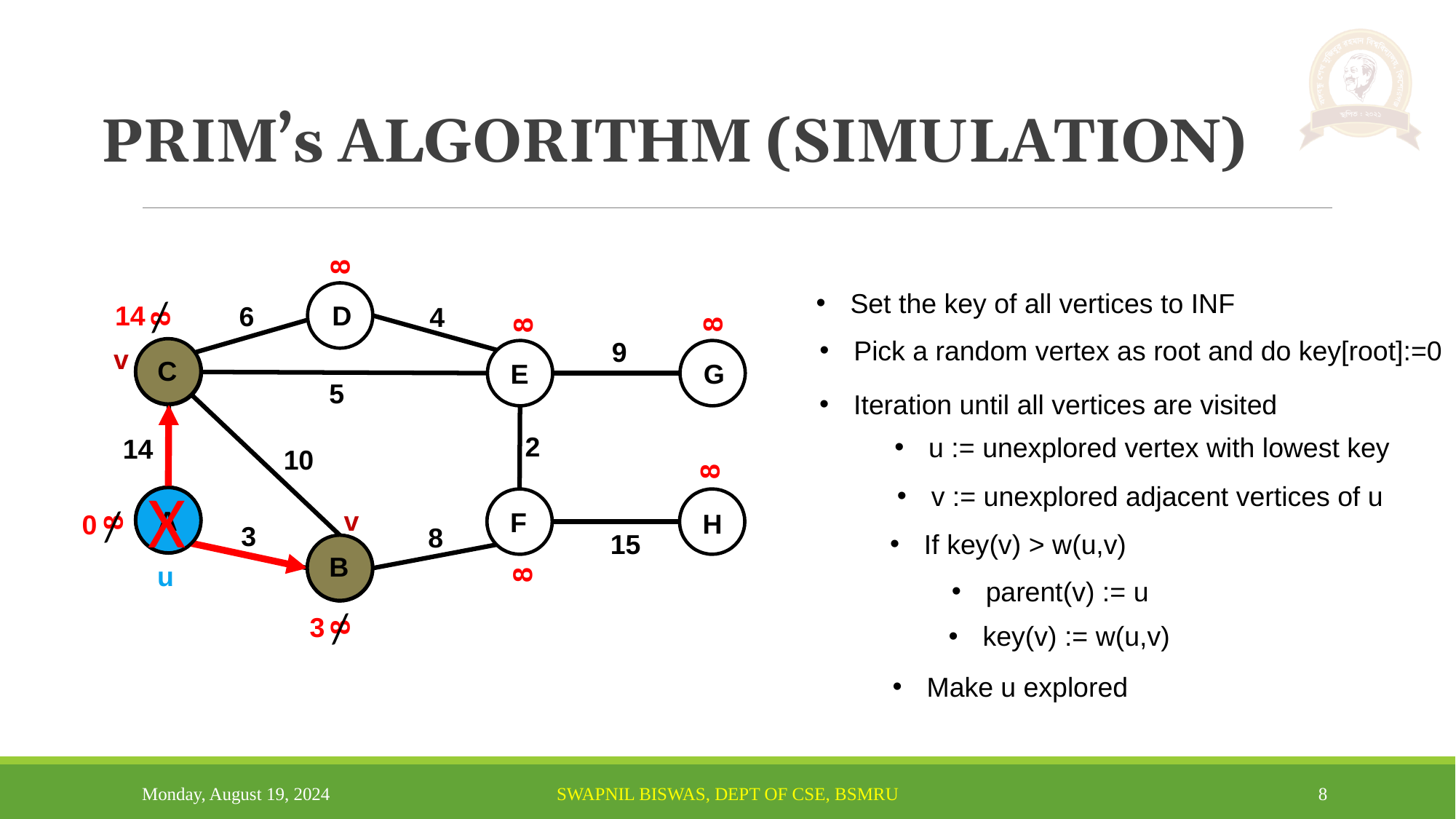

# PRIM’s ALGORITHM (SIMULATION)
8
Set the key of all vertices to INF

/
14
D
6
4
8
8
8
Pick a random vertex as root and do key[root]:=0
9
v

C
C
C
E
G
5
Iteration until all vertices are visited
2
u := unexplored vertex with lowest key
14
10
8
X
v := unexplored adjacent vertices of u

/
0
A
A
A
v
F
8
H
3
8
If key(v) > w(u,v)
15

B
B
B
8
u
parent(v) := u
/
3
8
key(v) := w(u,v)
Make u explored
Monday, August 19, 2024
Swapnil Biswas, Dept of CSE, BSMRU
8